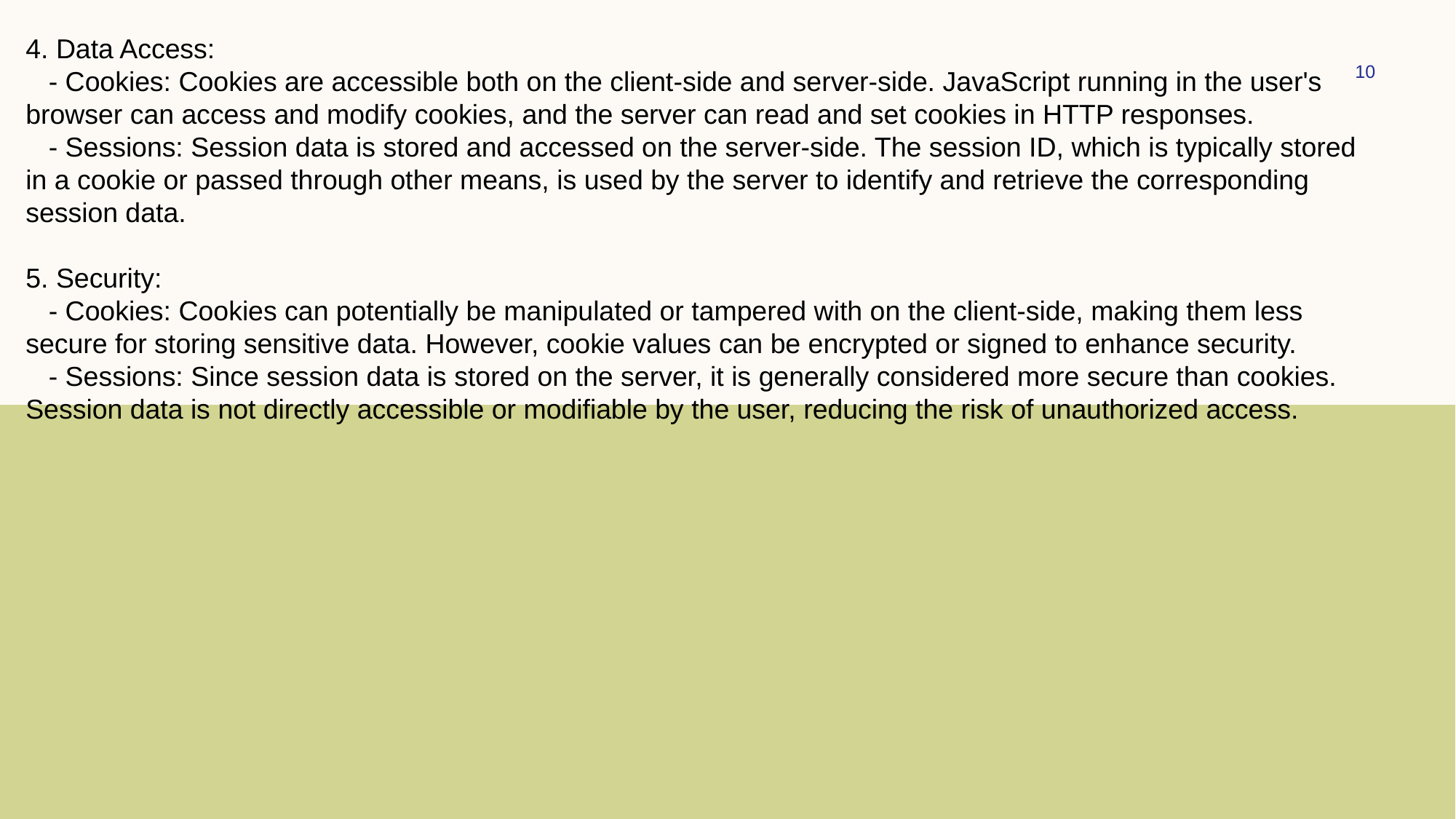

4. Data Access:
   - Cookies: Cookies are accessible both on the client-side and server-side. JavaScript running in the user's browser can access and modify cookies, and the server can read and set cookies in HTTP responses.
   - Sessions: Session data is stored and accessed on the server-side. The session ID, which is typically stored in a cookie or passed through other means, is used by the server to identify and retrieve the corresponding session data.

5. Security:
   - Cookies: Cookies can potentially be manipulated or tampered with on the client-side, making them less secure for storing sensitive data. However, cookie values can be encrypted or signed to enhance security.
   - Sessions: Since session data is stored on the server, it is generally considered more secure than cookies. Session data is not directly accessible or modifiable by the user, reducing the risk of unauthorized access.

10